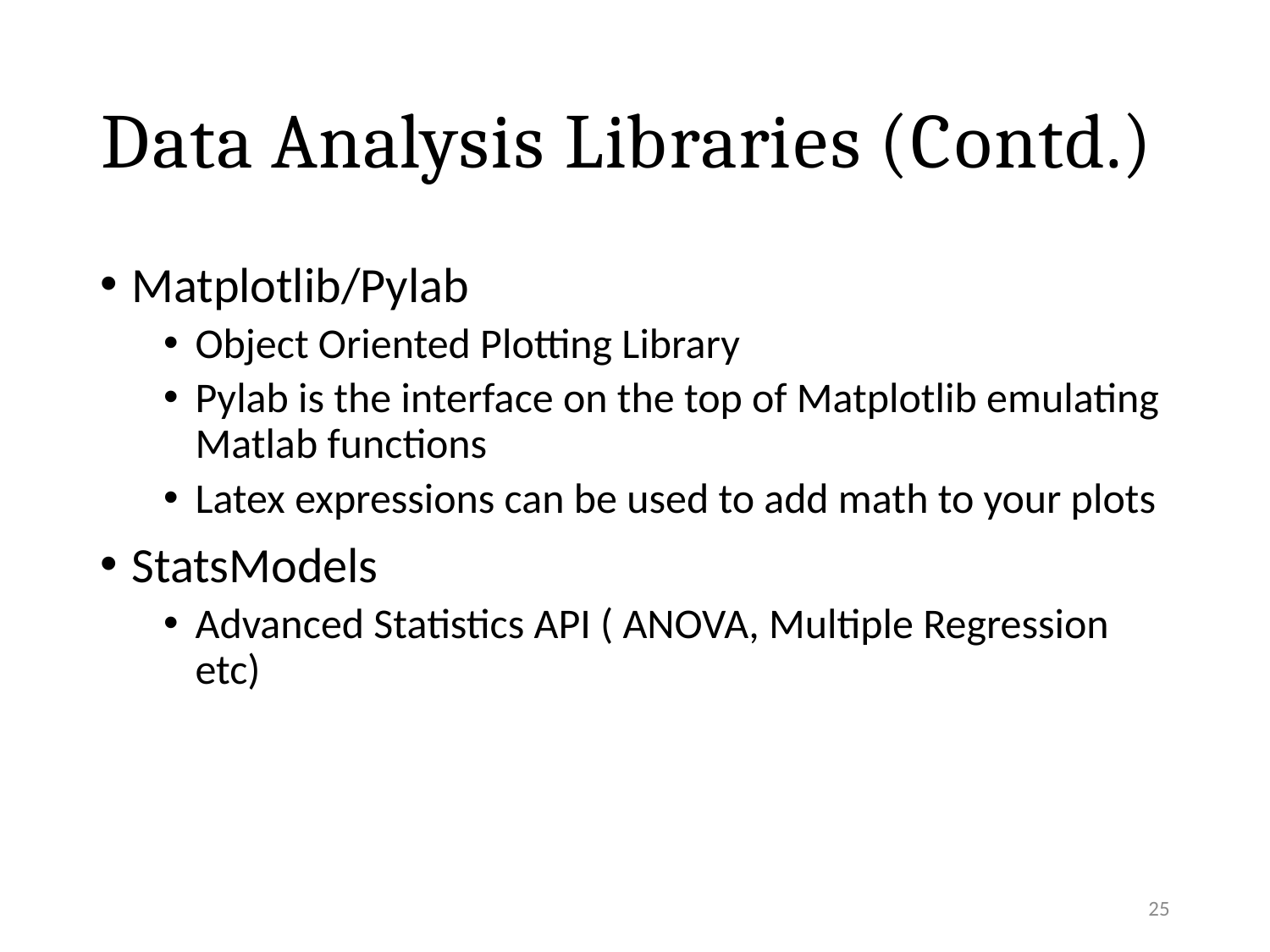

# Data Analysis Libraries (Contd.)
Matplotlib/Pylab
Object Oriented Plotting Library
Pylab is the interface on the top of Matplotlib emulating Matlab functions
Latex expressions can be used to add math to your plots
StatsModels
Advanced Statistics API ( ANOVA, Multiple Regression etc)

25